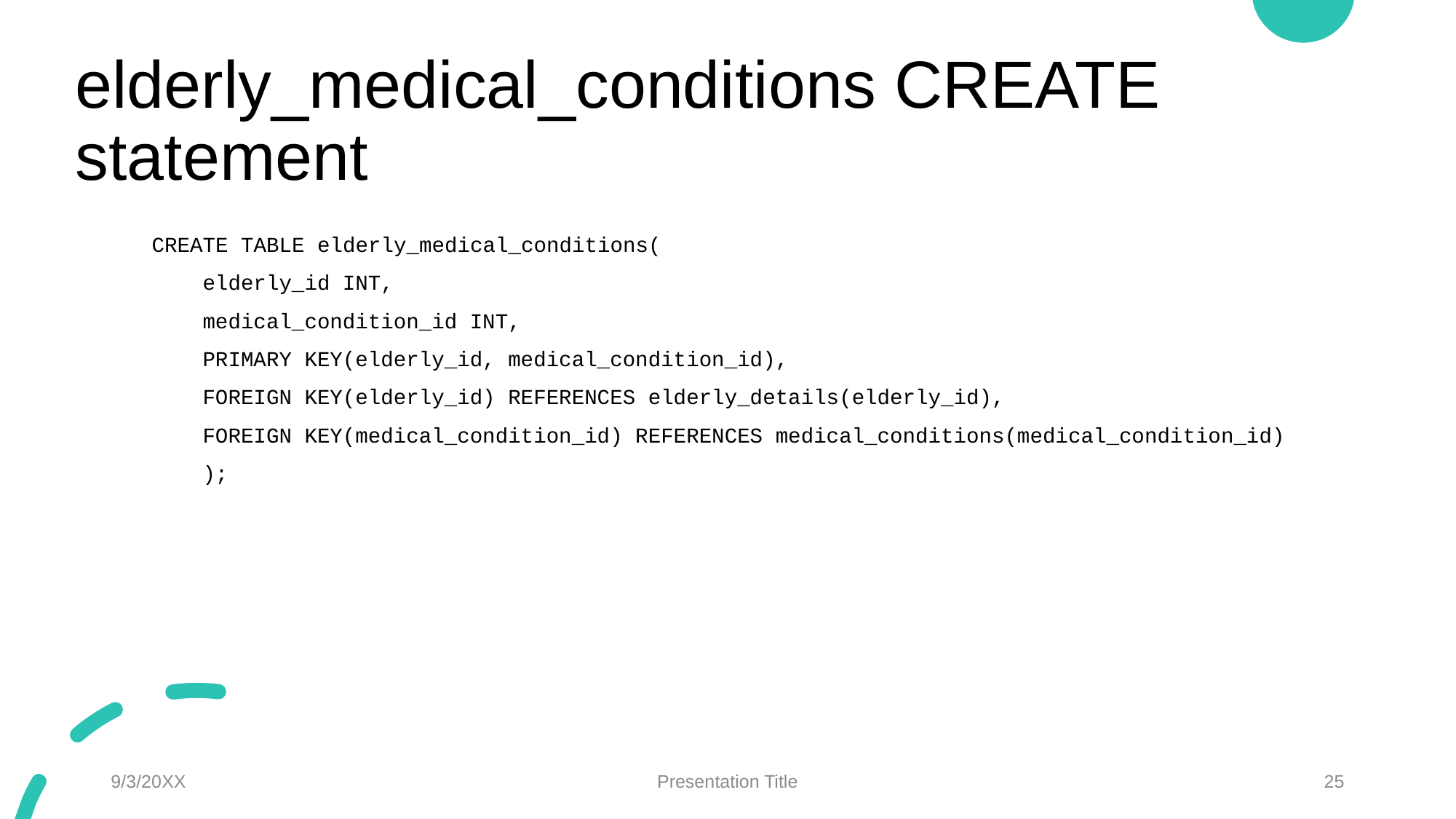

# elderly_medical_conditions CREATE statement
CREATE TABLE elderly_medical_conditions(
    elderly_id INT,
    medical_condition_id INT,
    PRIMARY KEY(elderly_id, medical_condition_id),
    FOREIGN KEY(elderly_id) REFERENCES elderly_details(elderly_id),
    FOREIGN KEY(medical_condition_id) REFERENCES medical_conditions(medical_condition_id)
    );
9/3/20XX
Presentation Title
25